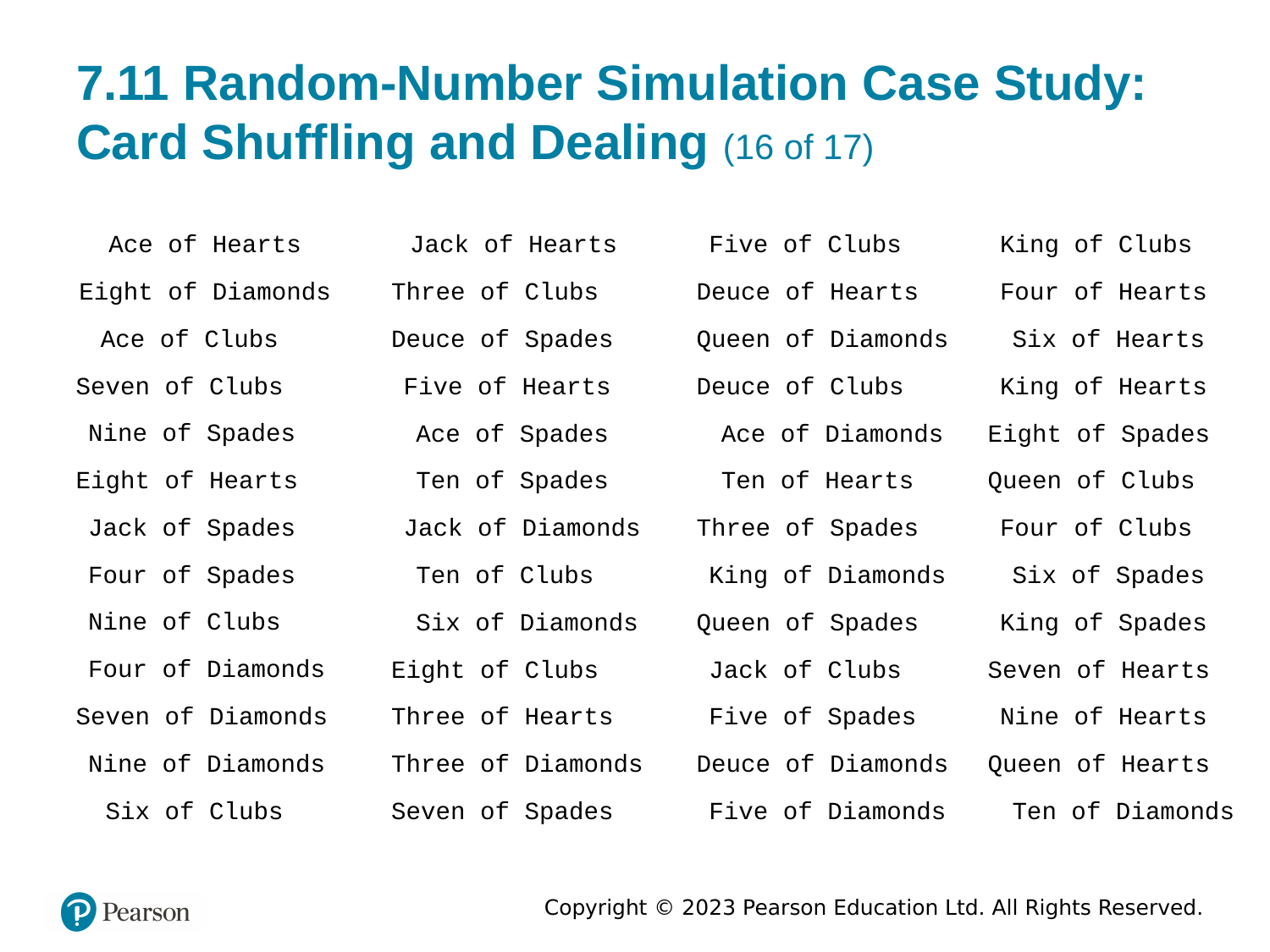

# 7.11 Random-Number Simulation Case Study: Card Shuffling and Dealing (16 of 17)
King of Clubs
Four of Hearts
Six of Hearts
King of Hearts
Eight of Spades
Queen of Clubs
Four of Clubs
Six of Spades
King of Spades
Seven of Hearts
Nine of Hearts
Queen of Hearts
Ten of Diamonds
Ace of Hearts
Eight of Diamonds
Ace of Clubs
Seven of Clubs
Nine of Spades
Eight of Hearts
Jack of Spades
Four of Spades
Nine of Clubs
Four of Diamonds
Seven of Diamonds
Nine of Diamonds
  Six of Clubs
Jack of Hearts
Three of Clubs
Deuce of Spades
Five of Hearts
Ace of Spades
Ten of Spades
Jack of Diamonds
Ten of Clubs
Six of Diamonds
Eight of Clubs
Three of Hearts
Three of Diamonds
Seven of Spades
Five of Clubs
Deuce of Hearts
Queen of Diamonds
Deuce of Clubs
Ace of Diamonds
Ten of Hearts
Three of Spades
King of Diamonds
Queen of Spades
Jack of Clubs
Five of Spades
Deuce of Diamonds
Five of Diamonds